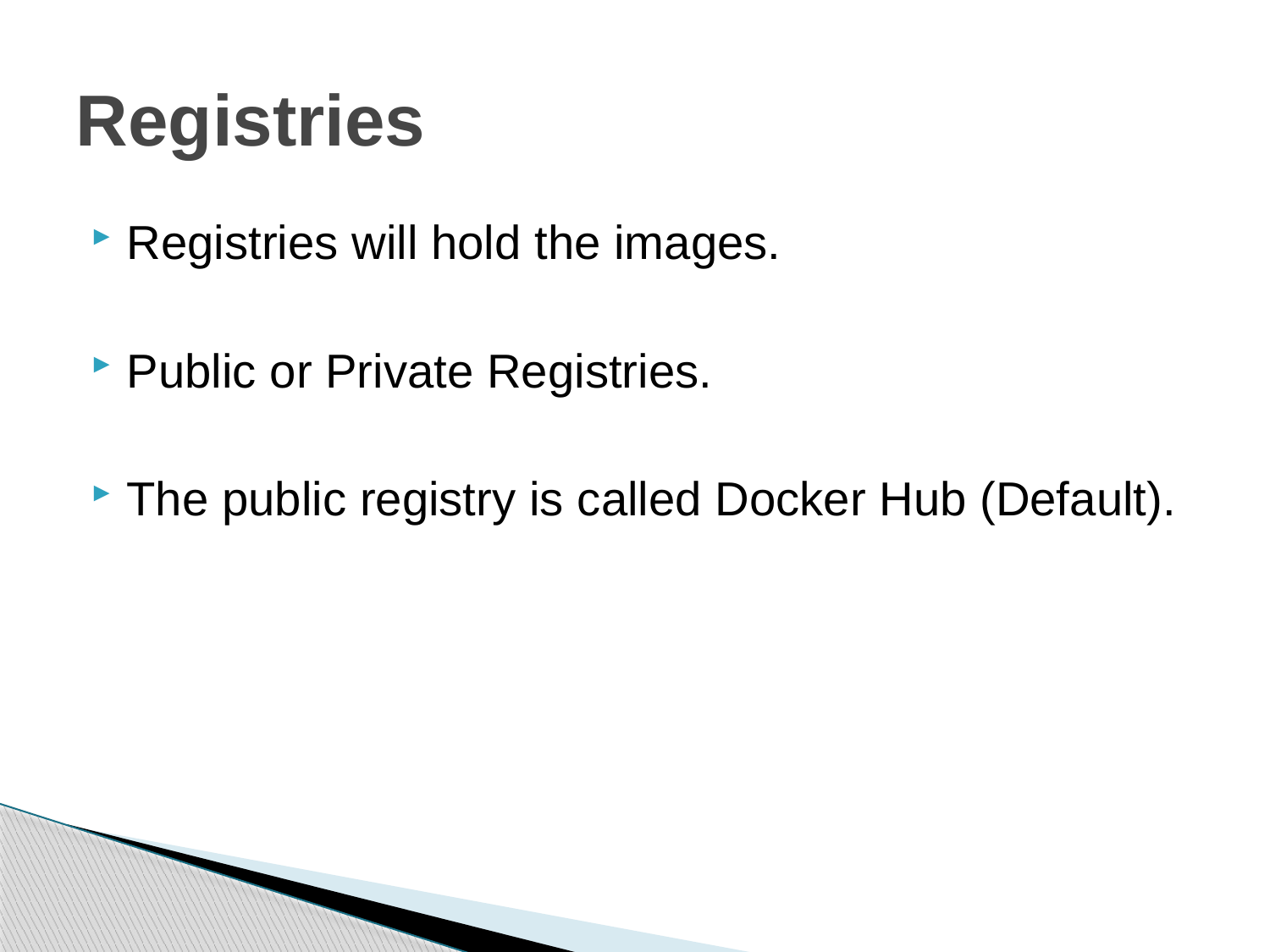

# Registries
Registries will hold the images.

Public or Private Registries.

The public registry is called Docker Hub (Default).